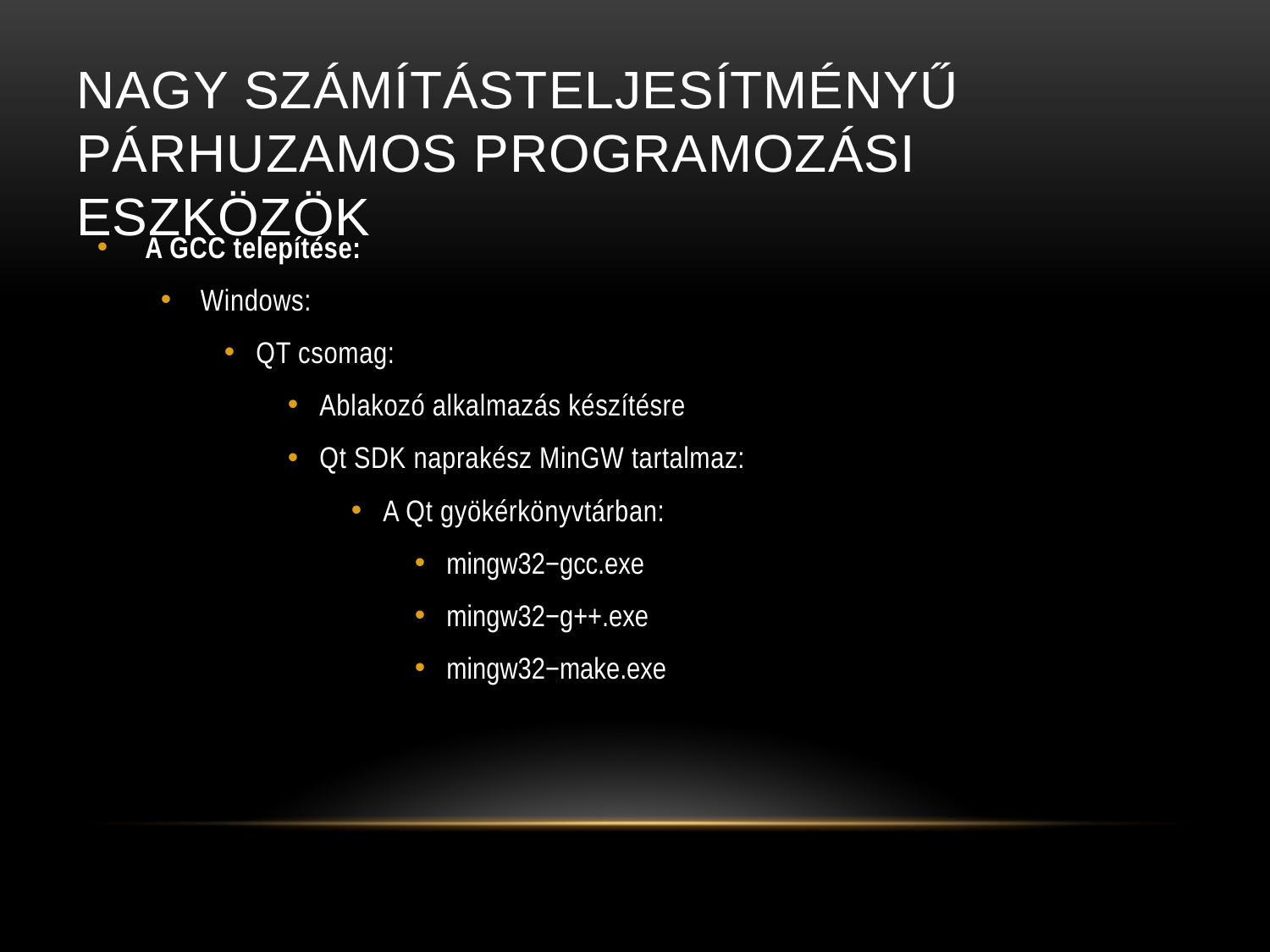

# Nagy számításteljesítményű párhuzamos programozási eszközök
A GCC telepítése:
Windows:
QT csomag:
Ablakozó alkalmazás készítésre
Qt SDK naprakész MinGW tartalmaz:
A Qt gyökérkönyvtárban:
mingw32−gcc.exe
mingw32−g++.exe
mingw32−make.exe